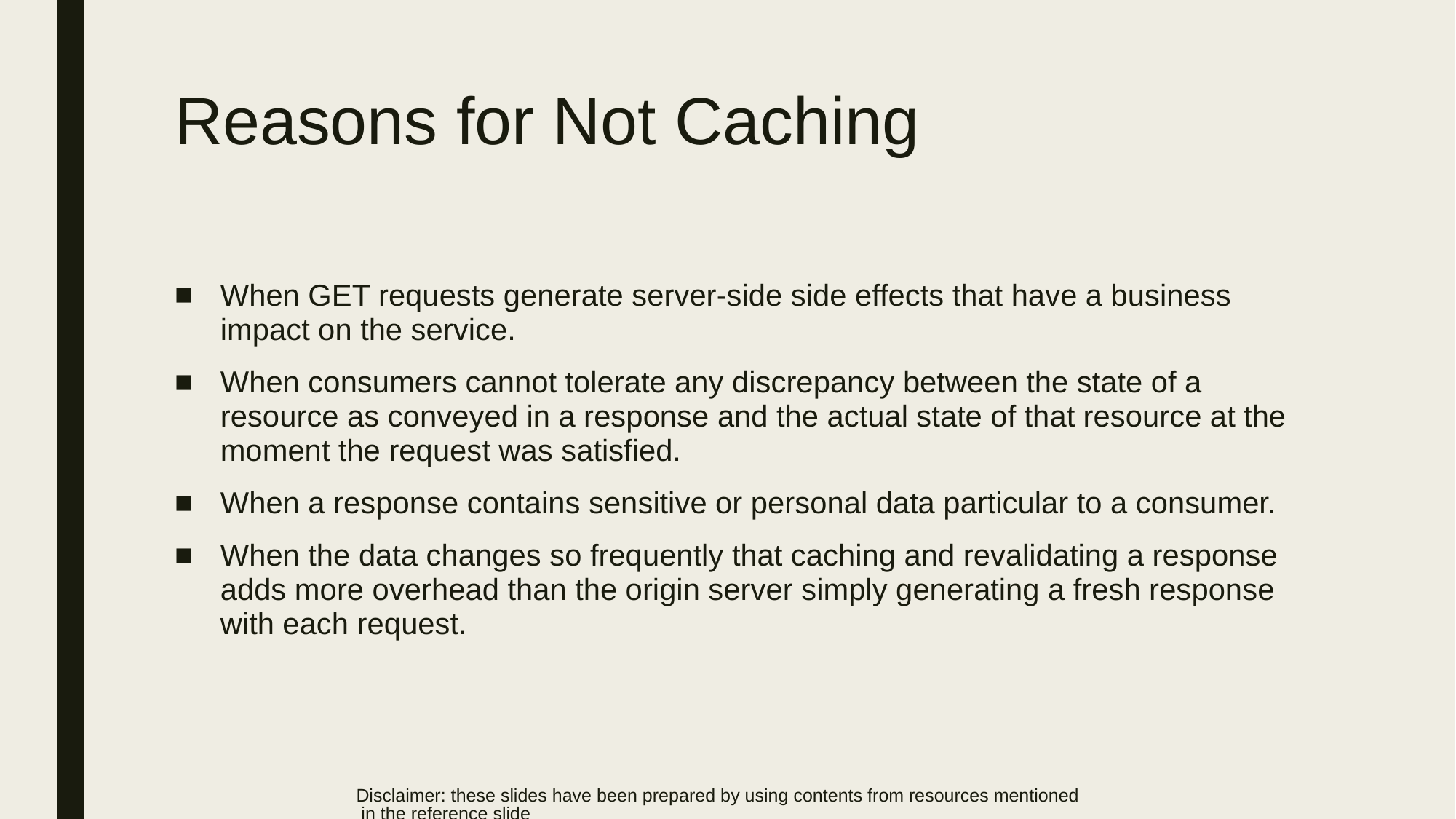

# Reasons for Not Caching
When GET requests generate server-side side effects that have a business impact on the service.
When consumers cannot tolerate any discrepancy between the state of a resource as conveyed in a response and the actual state of that resource at the moment the request was satisfied.
When a response contains sensitive or personal data particular to a consumer.
When the data changes so frequently that caching and revalidating a response adds more overhead than the origin server simply generating a fresh response with each request.
Disclaimer: these slides have been prepared by using contents from resources mentioned in the reference slide